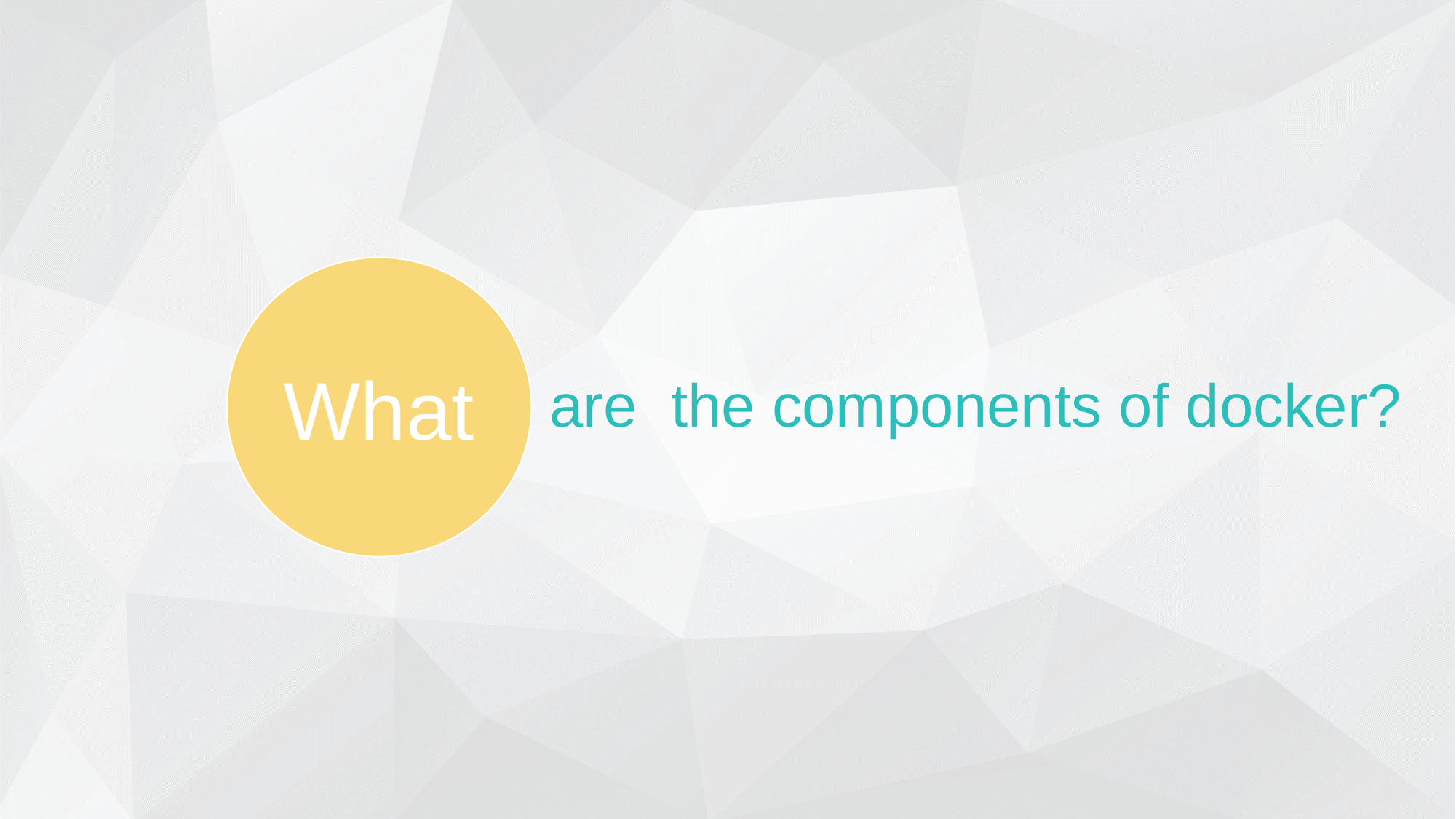

What
# What  are  the components of docker?